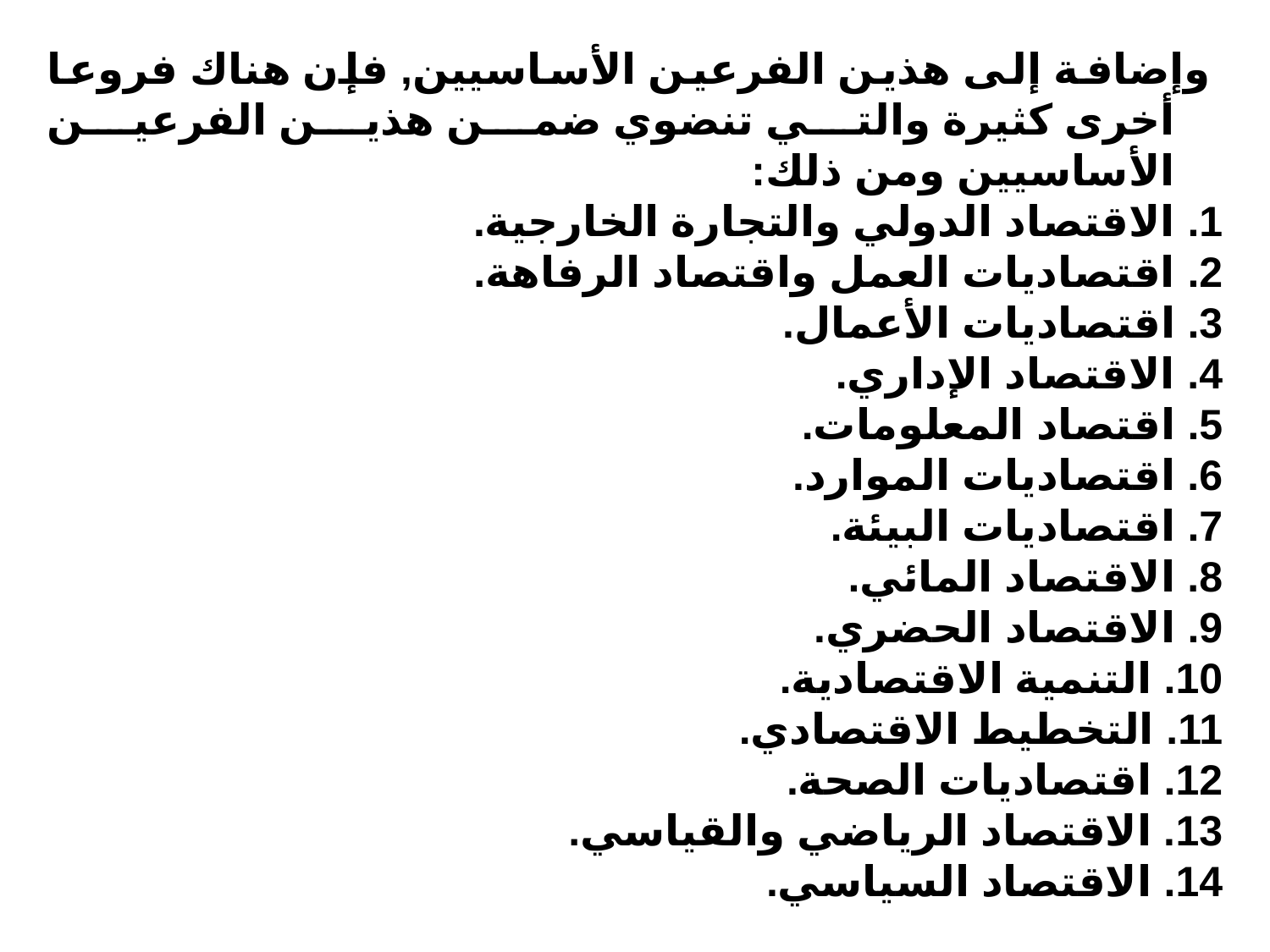

وإضافة إلى هذين الفرعين الأساسيين, فإن هناك فروعا أخرى كثيرة والتي تنضوي ضمن هذين الفرعين الأساسيين ومن ذلك:
1. الاقتصاد الدولي والتجارة الخارجية.
2. اقتصاديات العمل واقتصاد الرفاهة.
3. اقتصاديات الأعمال.
4. الاقتصاد الإداري.
5. اقتصاد المعلومات.
6. اقتصاديات الموارد.
7. اقتصاديات البيئة.
8. الاقتصاد المائي.
9. الاقتصاد الحضري.
10. التنمية الاقتصادية.
11. التخطيط الاقتصادي.
12. اقتصاديات الصحة.
13. الاقتصاد الرياضي والقياسي.
14. الاقتصاد السياسي.